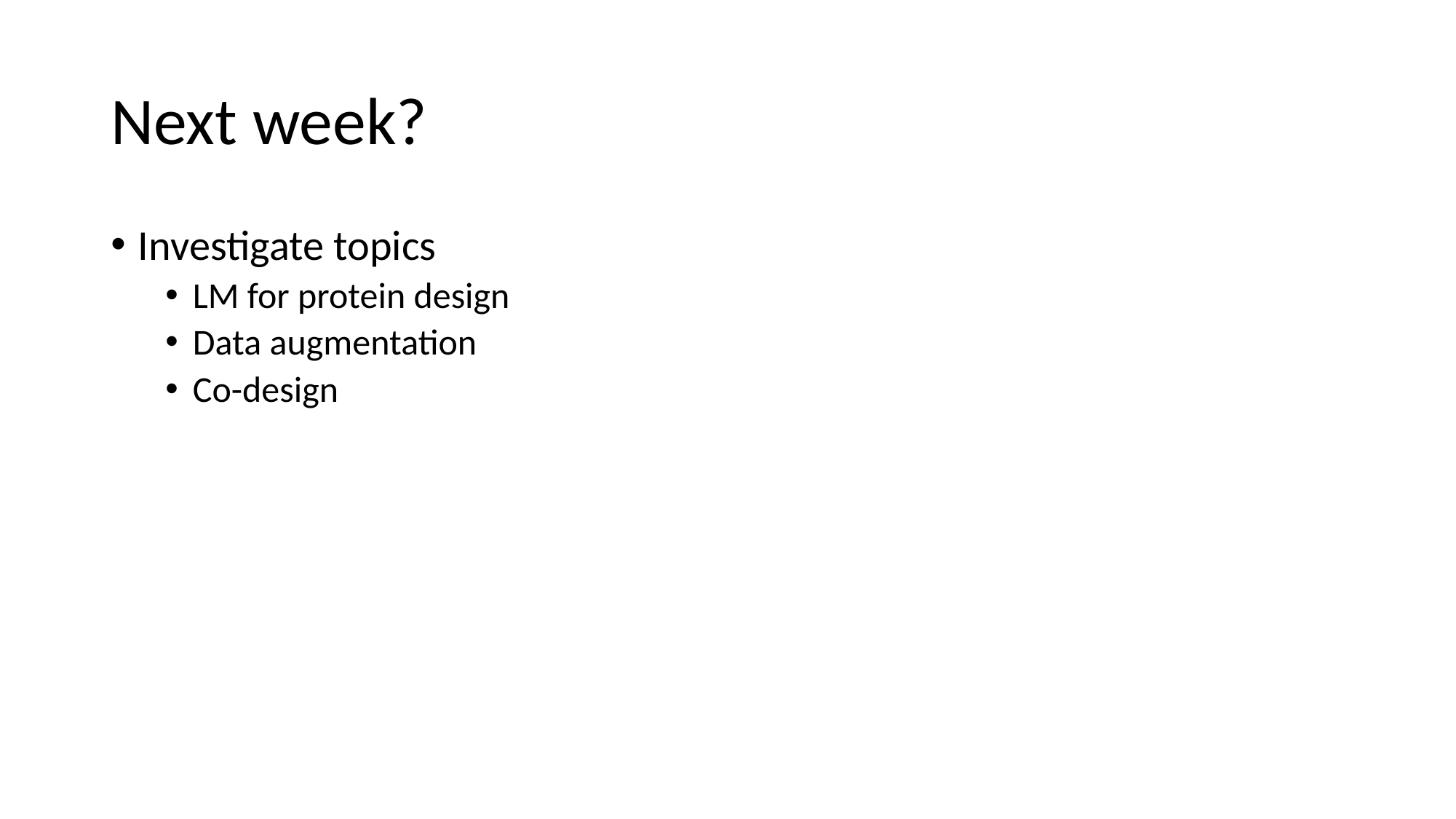

# Next week?
Investigate topics
LM for protein design
Data augmentation
Co-design